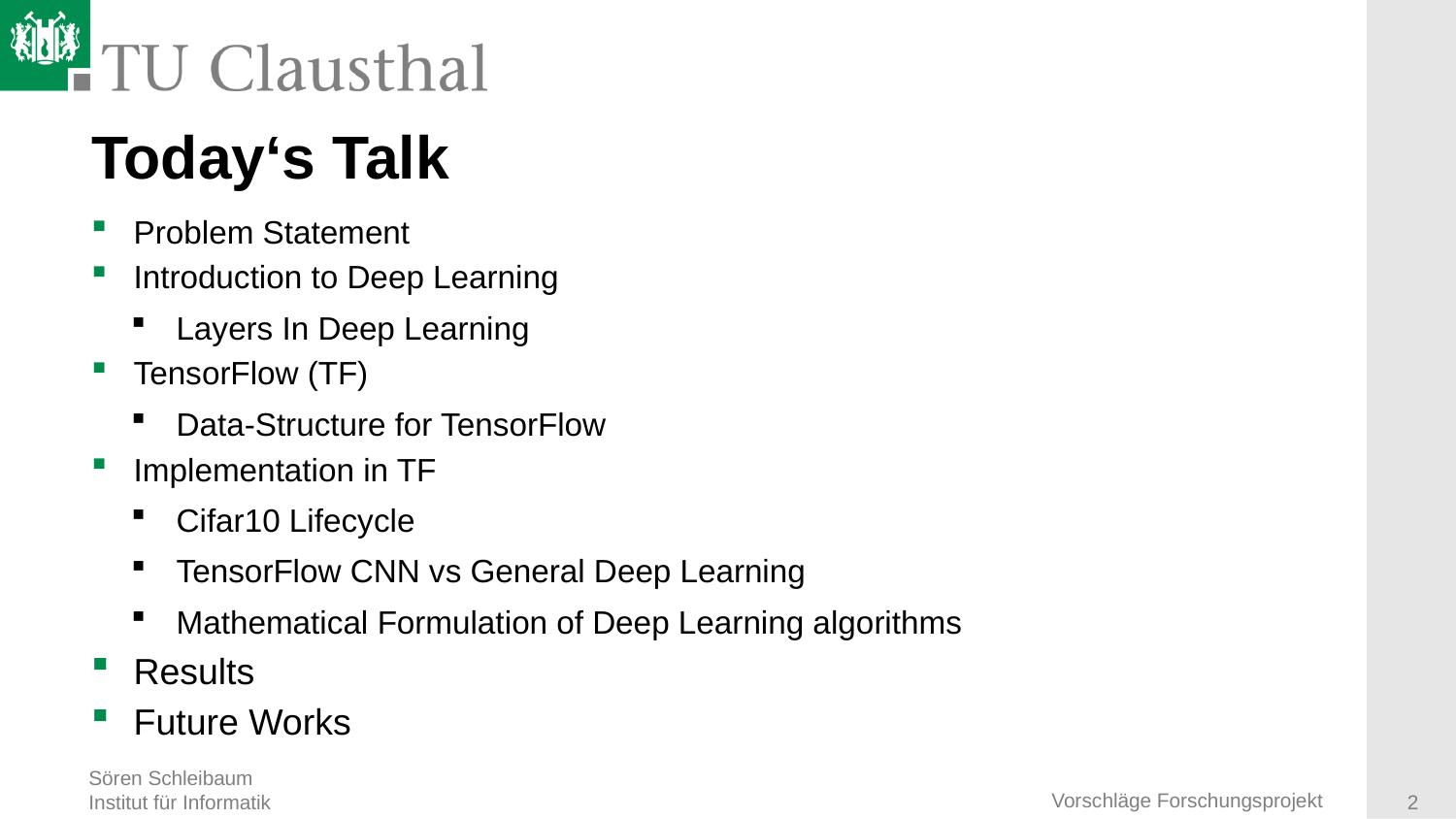

# Today‘s Talk
Problem Statement
Introduction to Deep Learning
Layers In Deep Learning
TensorFlow (TF)
Data-Structure for TensorFlow
Implementation in TF
Cifar10 Lifecycle
TensorFlow CNN vs General Deep Learning
Mathematical Formulation of Deep Learning algorithms
Results
Future Works